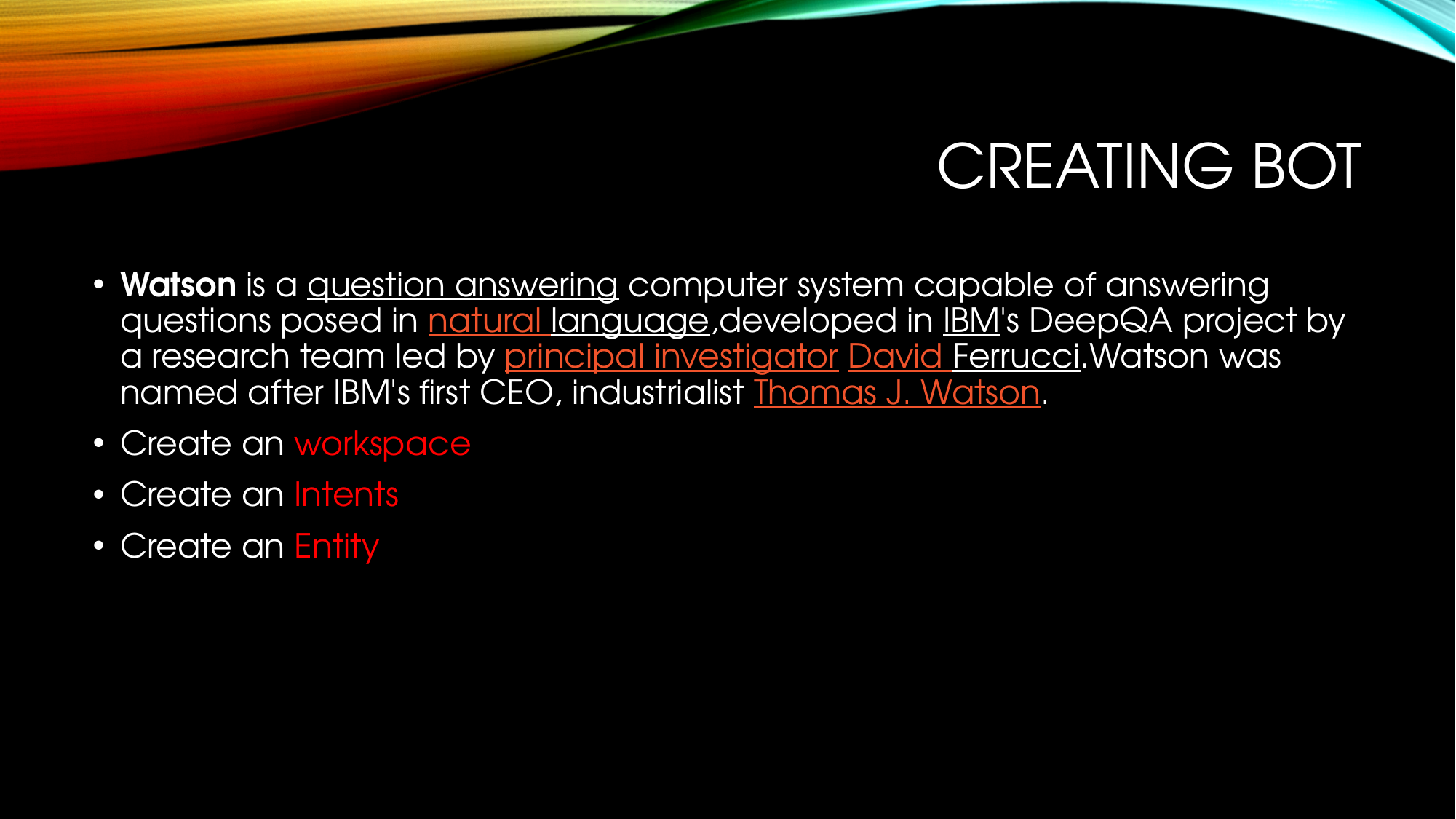

# Creating bot
Watson is a question answering computer system capable of answering questions posed in natural language,developed in IBM's DeepQA project by a research team led by principal investigator David Ferrucci.Watson was named after IBM's first CEO, industrialist Thomas J. Watson.
Create an workspace
Create an Intents
Create an Entity